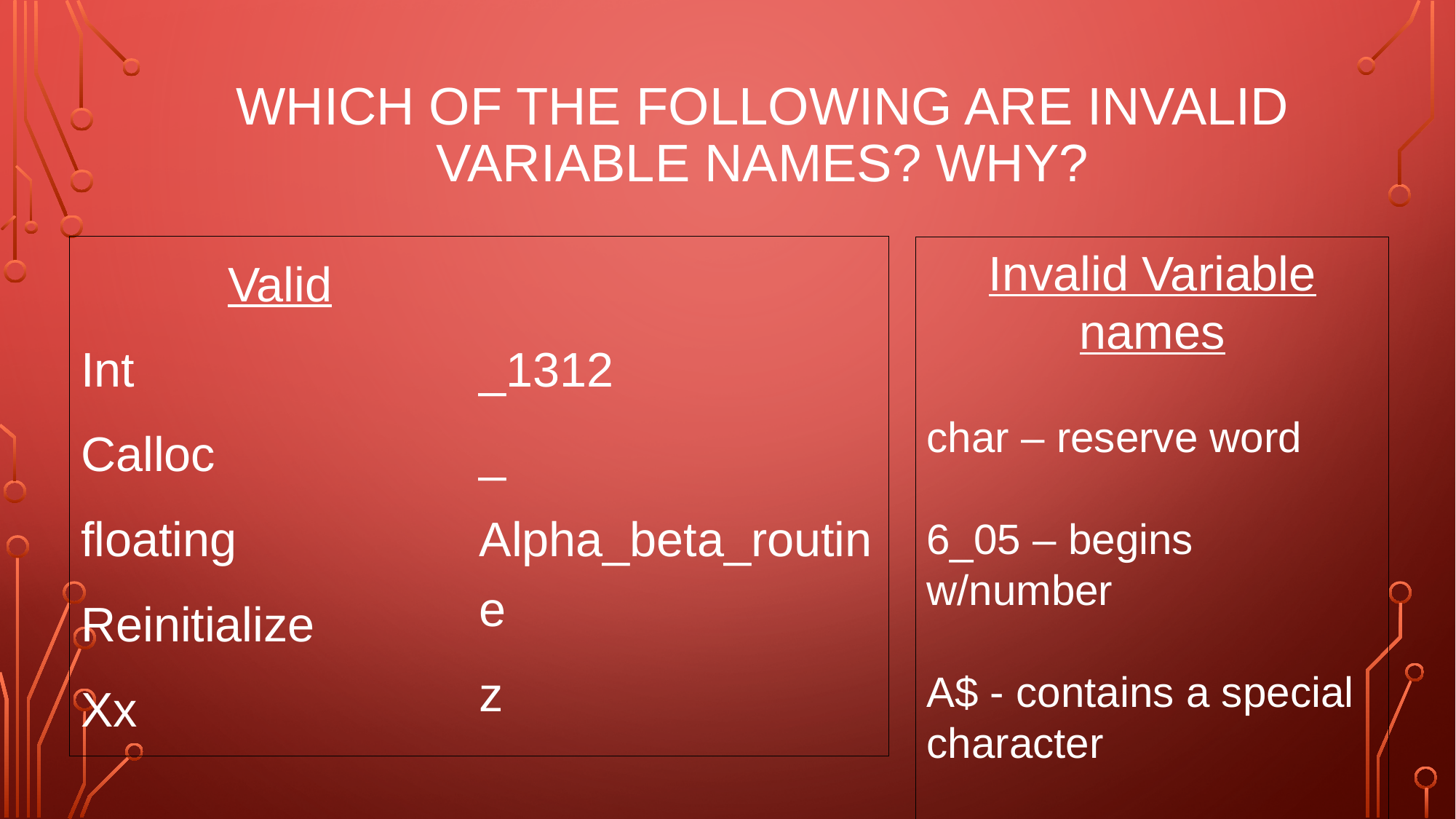

# Which of the following are invalid variable names? Why?
Valid
Int
Calloc
floating
Reinitialize
Xx

_1312
_
Alpha_beta_routine
z
Invalid Variable names

char – reserve word

6_05 – begins w/number

A$ - contains a special character